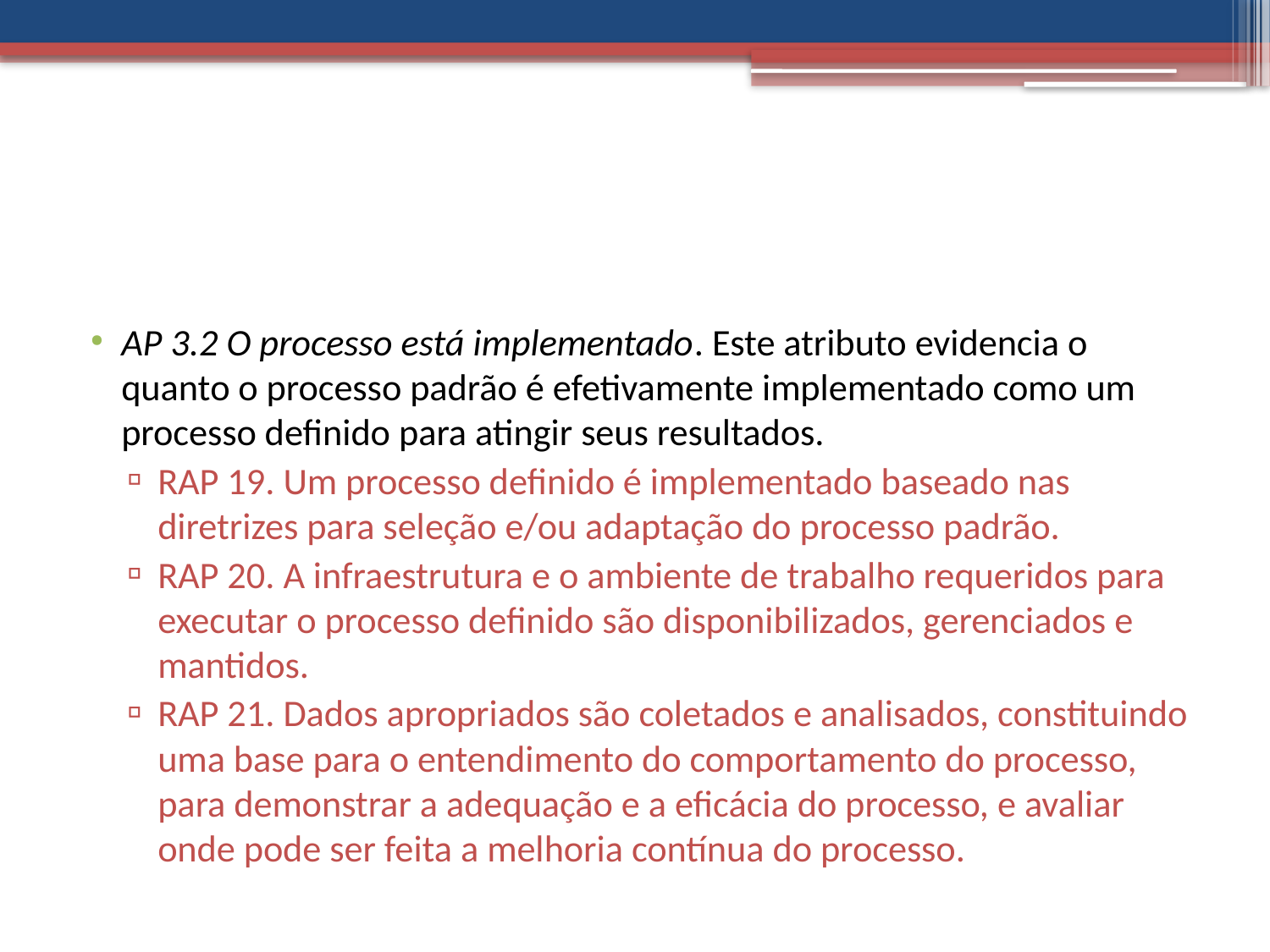

#
AP 3.2 O processo está implementado. Este atributo evidencia o quanto o processo padrão é efetivamente implementado como um processo definido para atingir seus resultados.
RAP 19. Um processo definido é implementado baseado nas diretrizes para seleção e/ou adaptação do processo padrão.
RAP 20. A infraestrutura e o ambiente de trabalho requeridos para executar o processo definido são disponibilizados, gerenciados e mantidos.
RAP 21. Dados apropriados são coletados e analisados, constituindo uma base para o entendimento do comportamento do processo, para demonstrar a adequação e a eficácia do processo, e avaliar onde pode ser feita a melhoria contínua do processo.